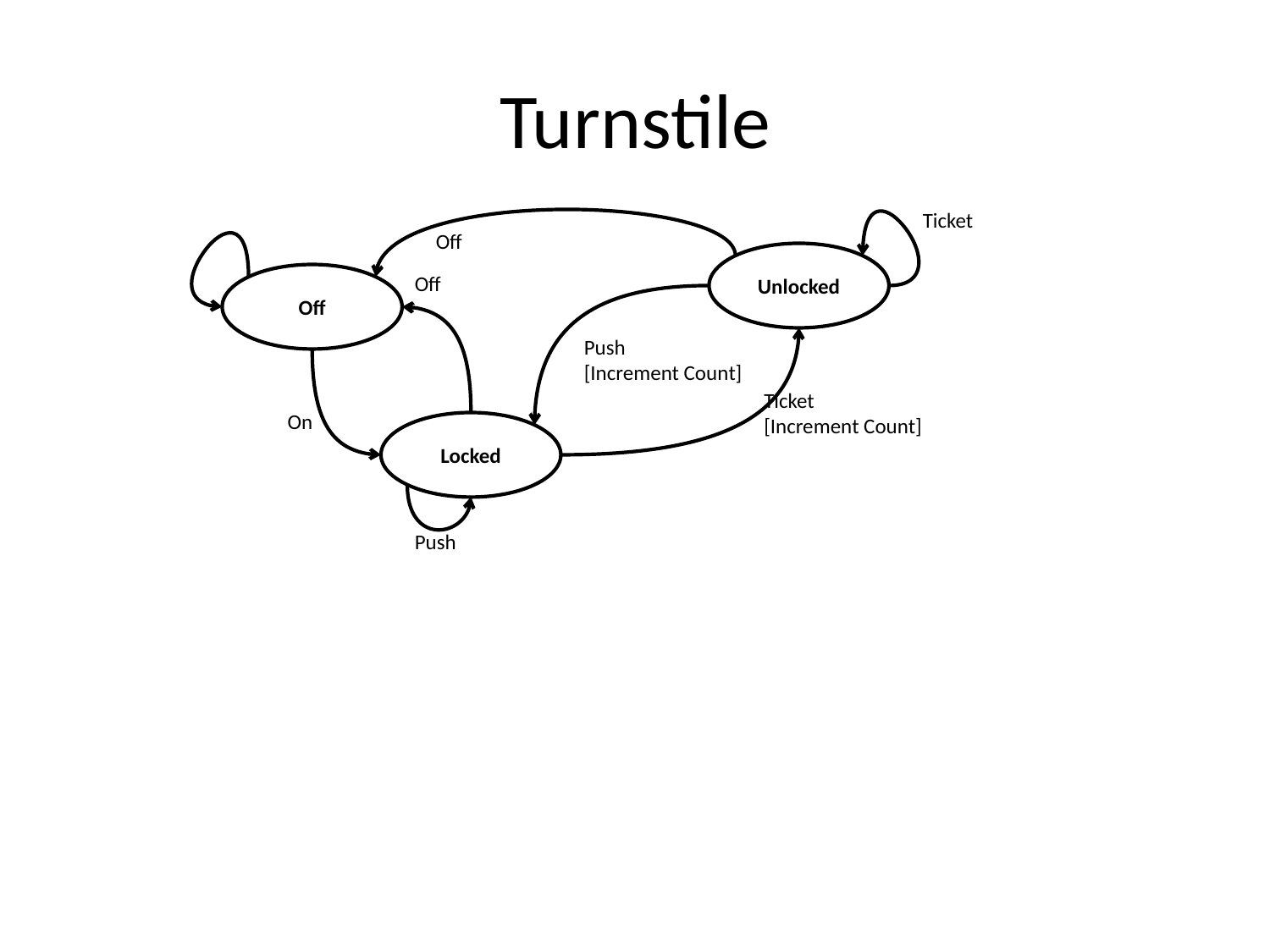

# Turnstile
Ticket
Off
Unlocked
Off
Off
Push
[Increment Count]
Ticket
[Increment Count]
On
Locked
Push